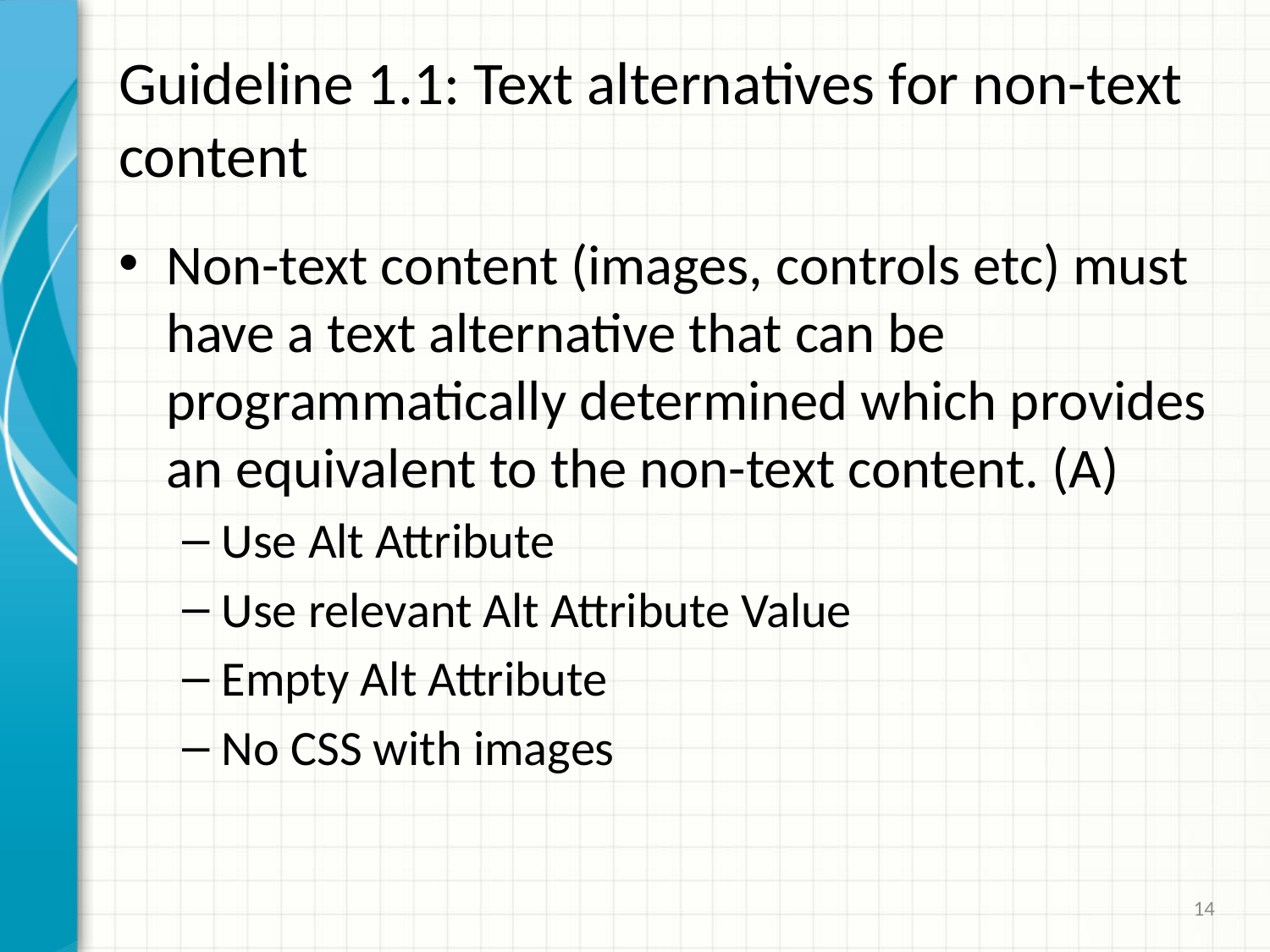

# Guideline 1.1: Text alternatives for non-text content
Non-text content (images, controls etc) must have a text alternative that can be programmatically determined which provides an equivalent to the non-text content. (A)
Use Alt Attribute
Use relevant Alt Attribute Value
Empty Alt Attribute
No CSS with images

14